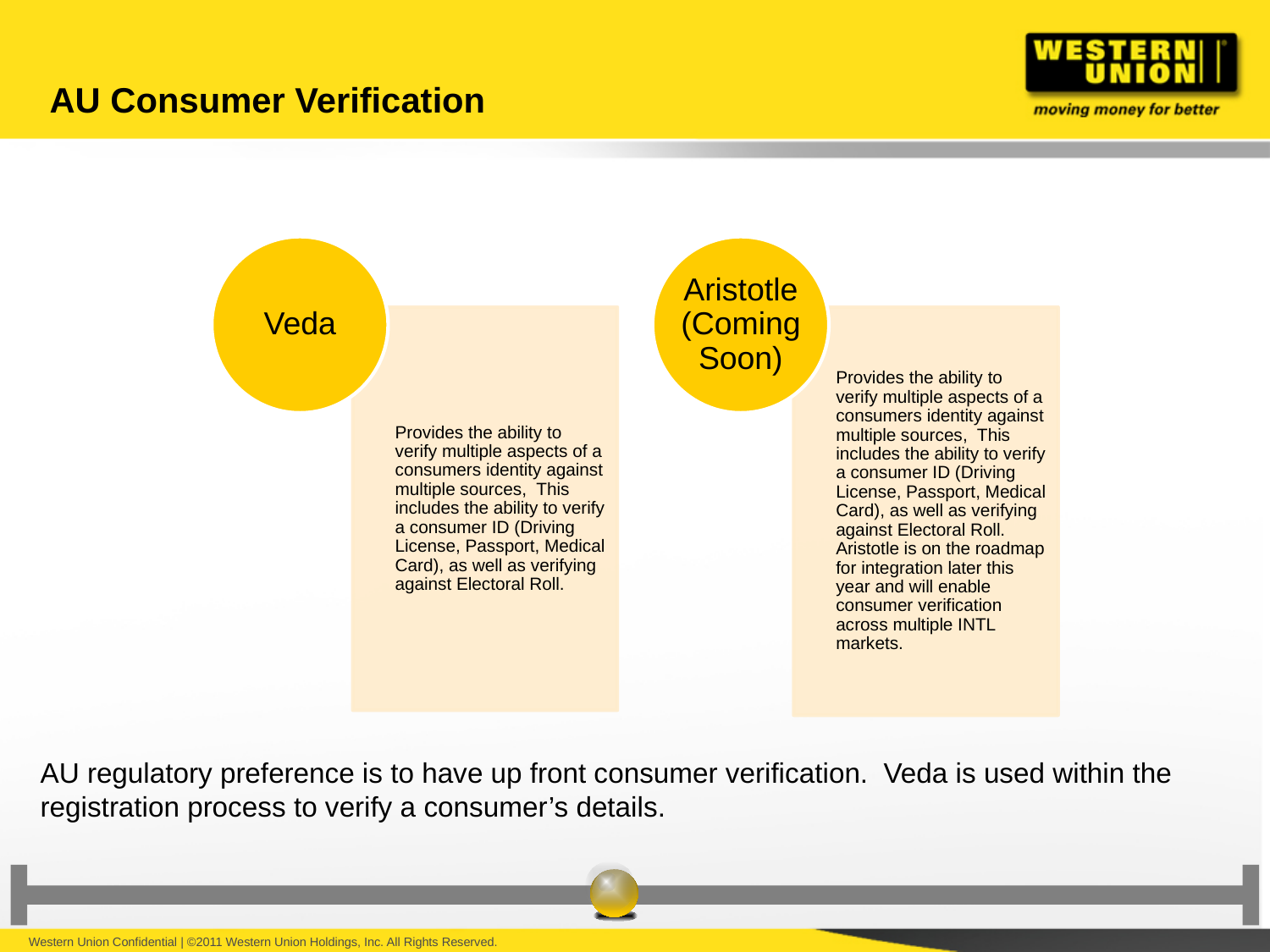

# AU Consumer Verification
Provides the ability to verify multiple aspects of a consumers identity against multiple sources,  This includes the ability to verify a consumer ID (Driving License, Passport, Medical Card), as well as verifying against Electoral Roll.
Veda
Provides the ability to verify multiple aspects of a consumers identity against multiple sources,  This includes the ability to verify a consumer ID (Driving License, Passport, Medical Card), as well as verifying against Electoral Roll.  Aristotle is on the roadmap for integration later this year and will enable consumer verification across multiple INTL markets.
Aristotle (Coming Soon)
AU regulatory preference is to have up front consumer verification.  Veda is used within the registration process to verify a consumer’s details.